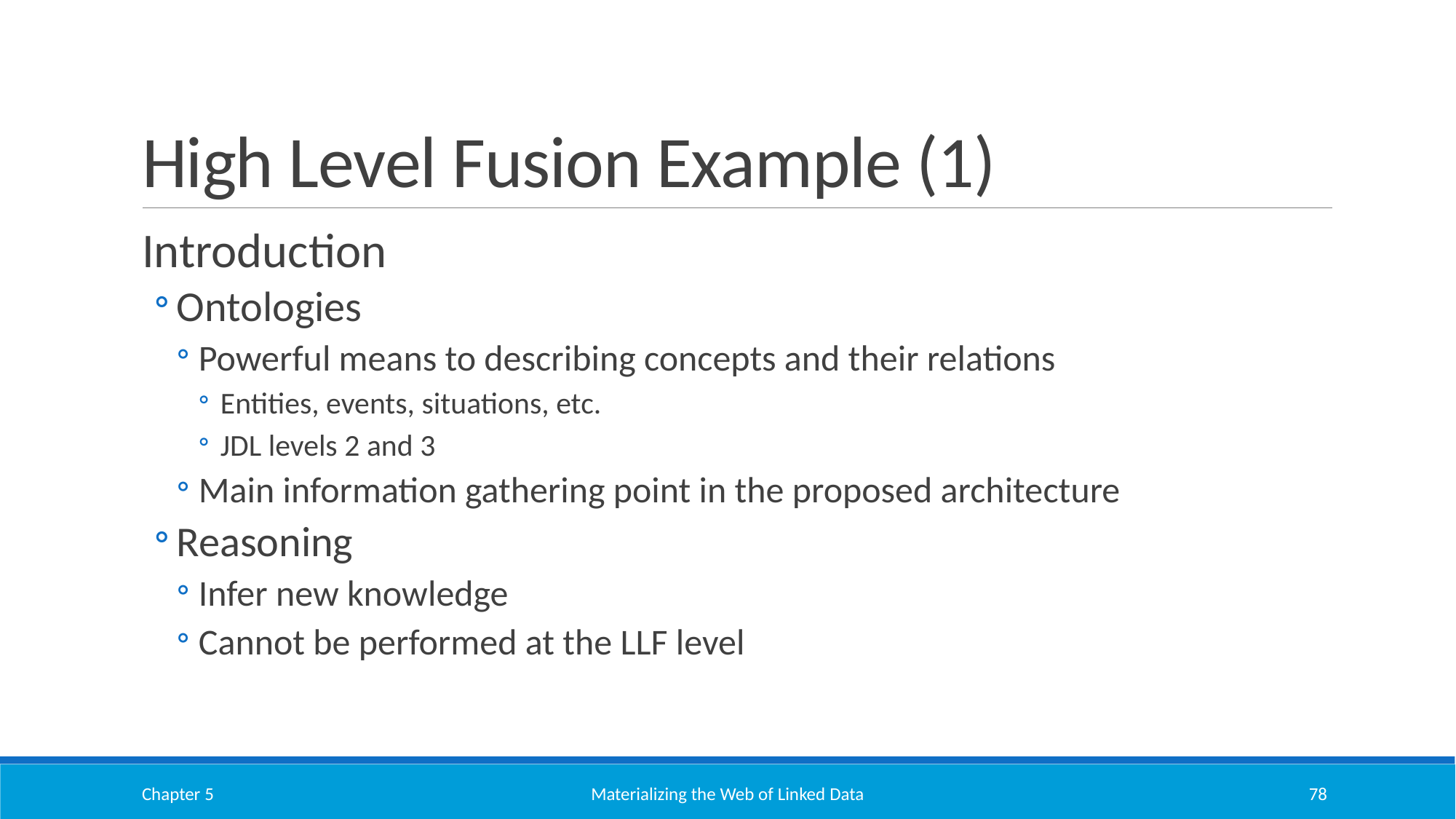

# High Level Fusion Example (1)
Introduction
Ontologies
Powerful means to describing concepts and their relations
Entities, events, situations, etc.
JDL levels 2 and 3
Main information gathering point in the proposed architecture
Reasoning
Infer new knowledge
Cannot be performed at the LLF level
Chapter 5
Materializing the Web of Linked Data
78